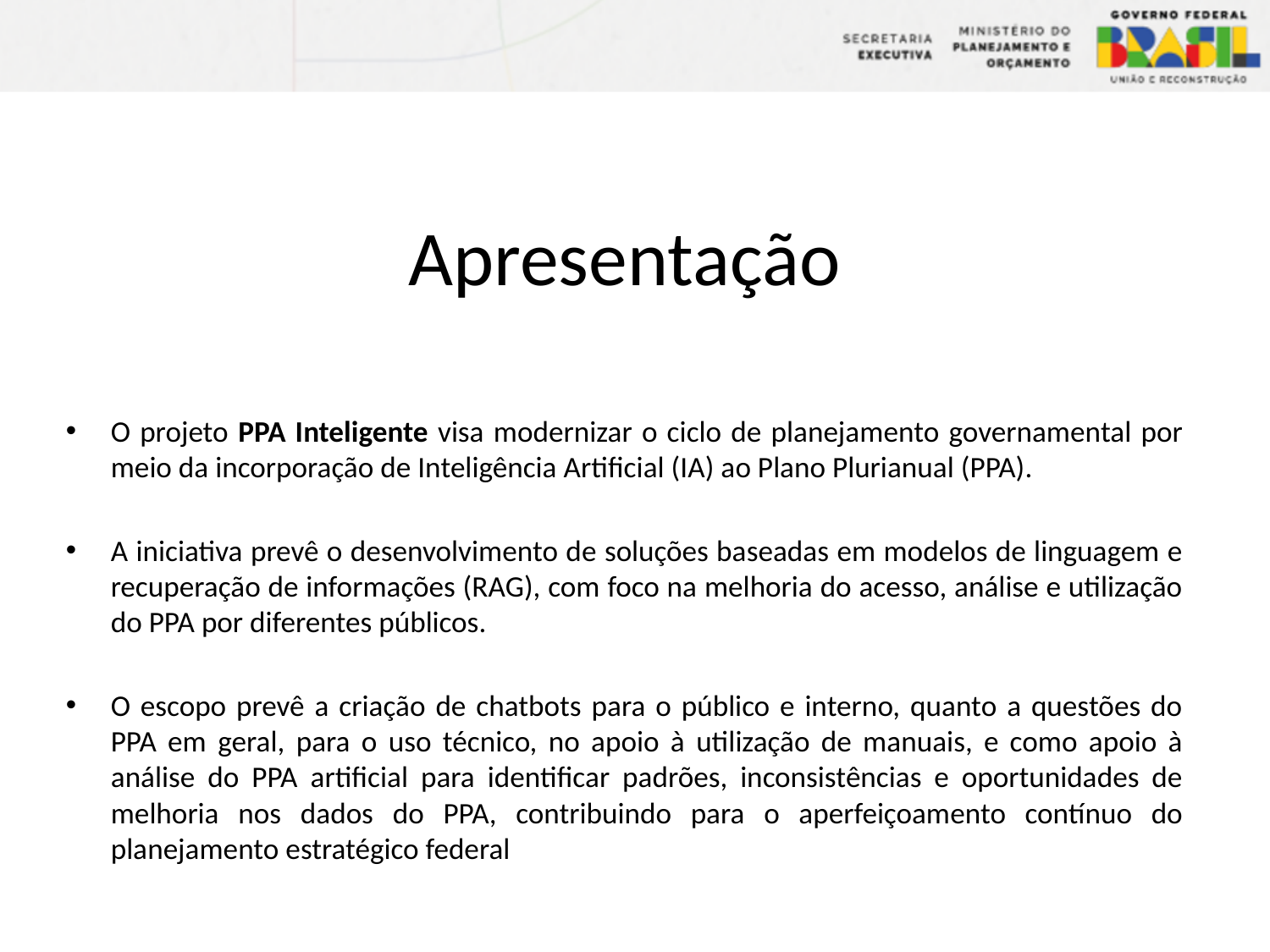

Apresentação
O projeto PPA Inteligente visa modernizar o ciclo de planejamento governamental por meio da incorporação de Inteligência Artificial (IA) ao Plano Plurianual (PPA).

A iniciativa prevê o desenvolvimento de soluções baseadas em modelos de linguagem e recuperação de informações (RAG), com foco na melhoria do acesso, análise e utilização do PPA por diferentes públicos.

O escopo prevê a criação de chatbots para o público e interno, quanto a questões do PPA em geral, para o uso técnico, no apoio à utilização de manuais, e como apoio à análise do PPA artificial para identificar padrões, inconsistências e oportunidades de melhoria nos dados do PPA, contribuindo para o aperfeiçoamento contínuo do planejamento estratégico federal